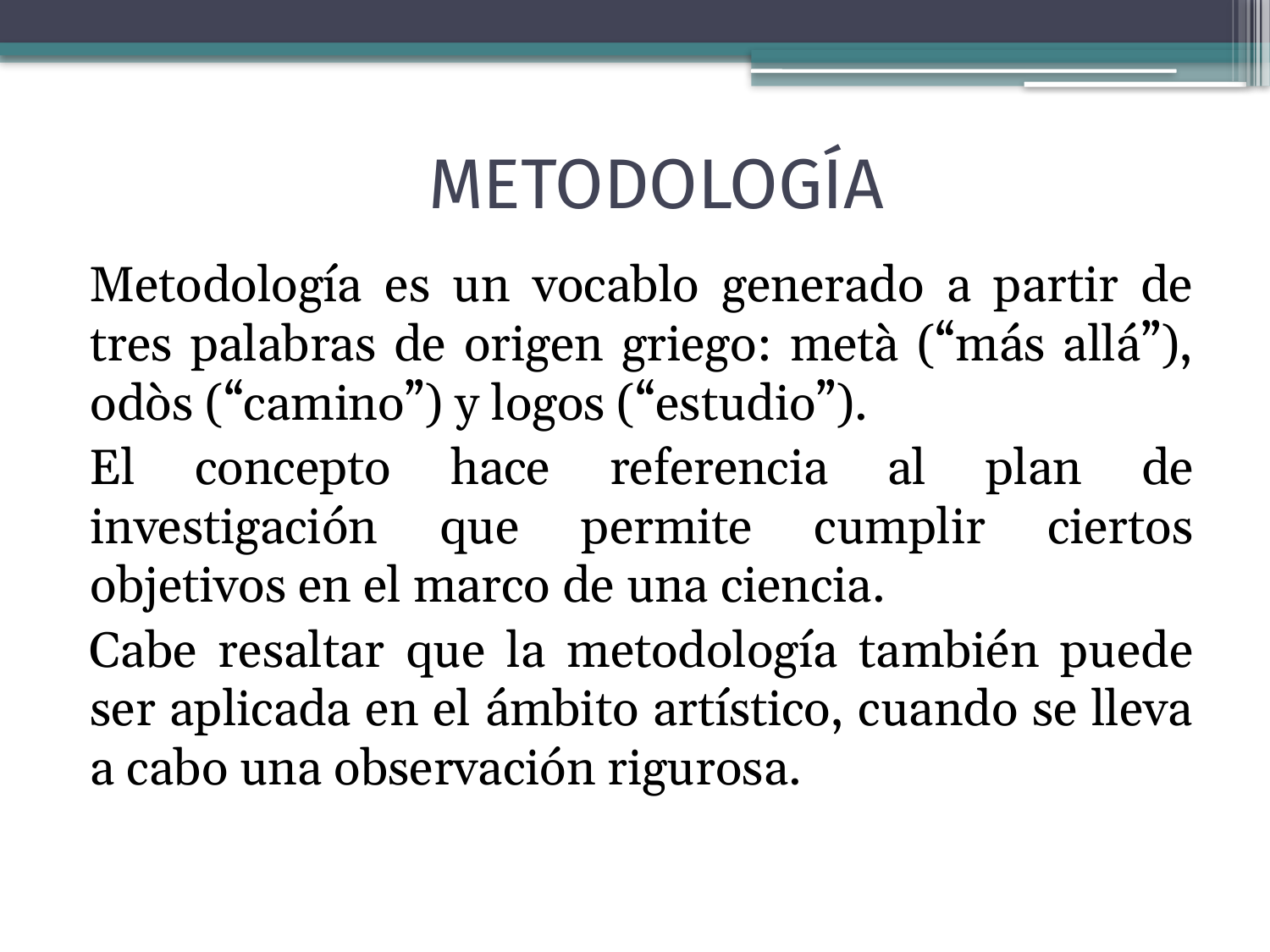

# METODOLOGÍA
Metodología es un vocablo generado a partir de tres palabras de origen griego: metà (“más allá”), odòs (“camino”) y logos (“estudio”).
El concepto hace referencia al plan de investigación que permite cumplir ciertos objetivos en el marco de una ciencia.
Cabe resaltar que la metodología también puede ser aplicada en el ámbito artístico, cuando se lleva a cabo una observación rigurosa.